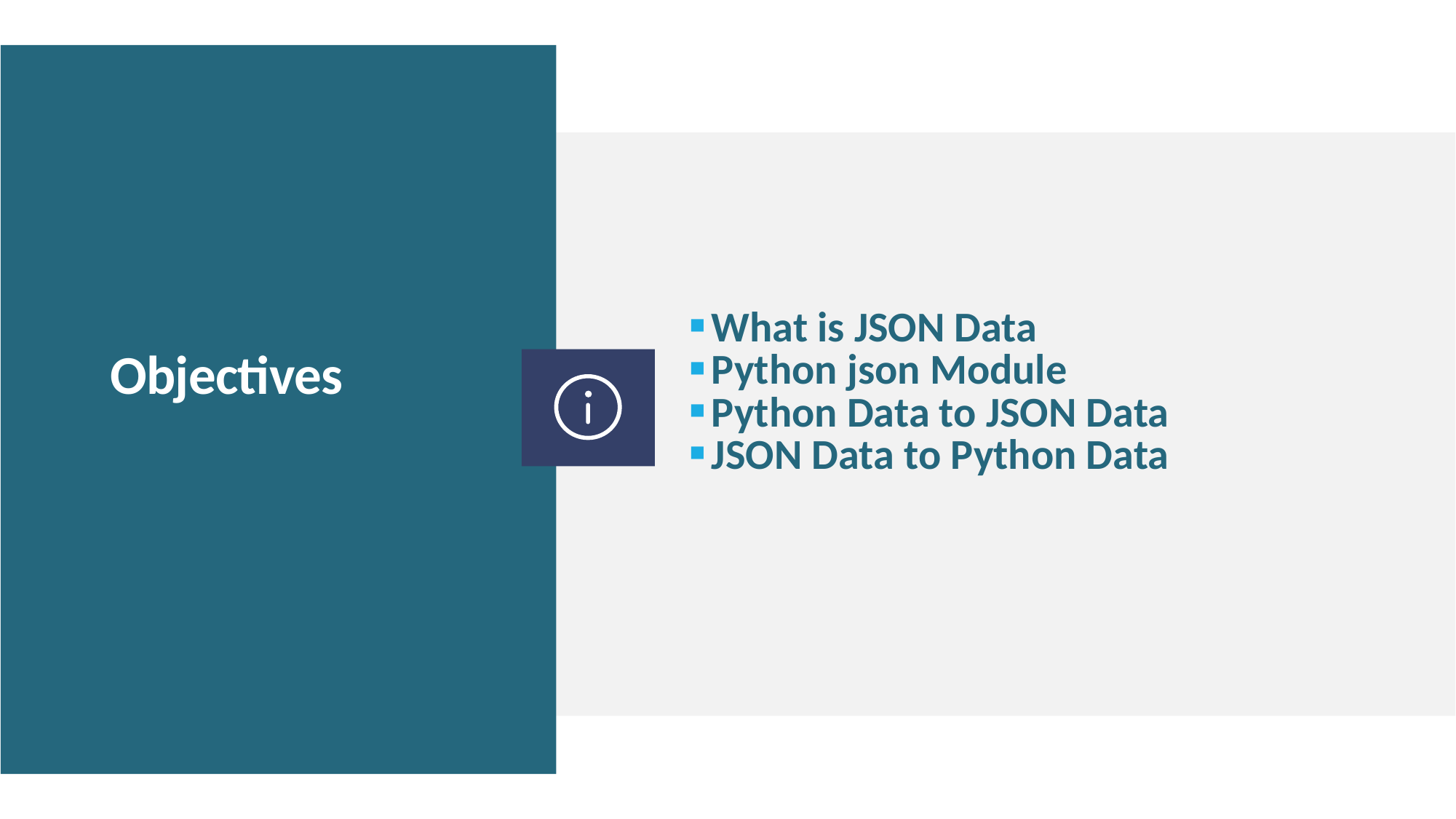

What is JSON Data
Python json Module
Python Data to JSON Data
JSON Data to Python Data